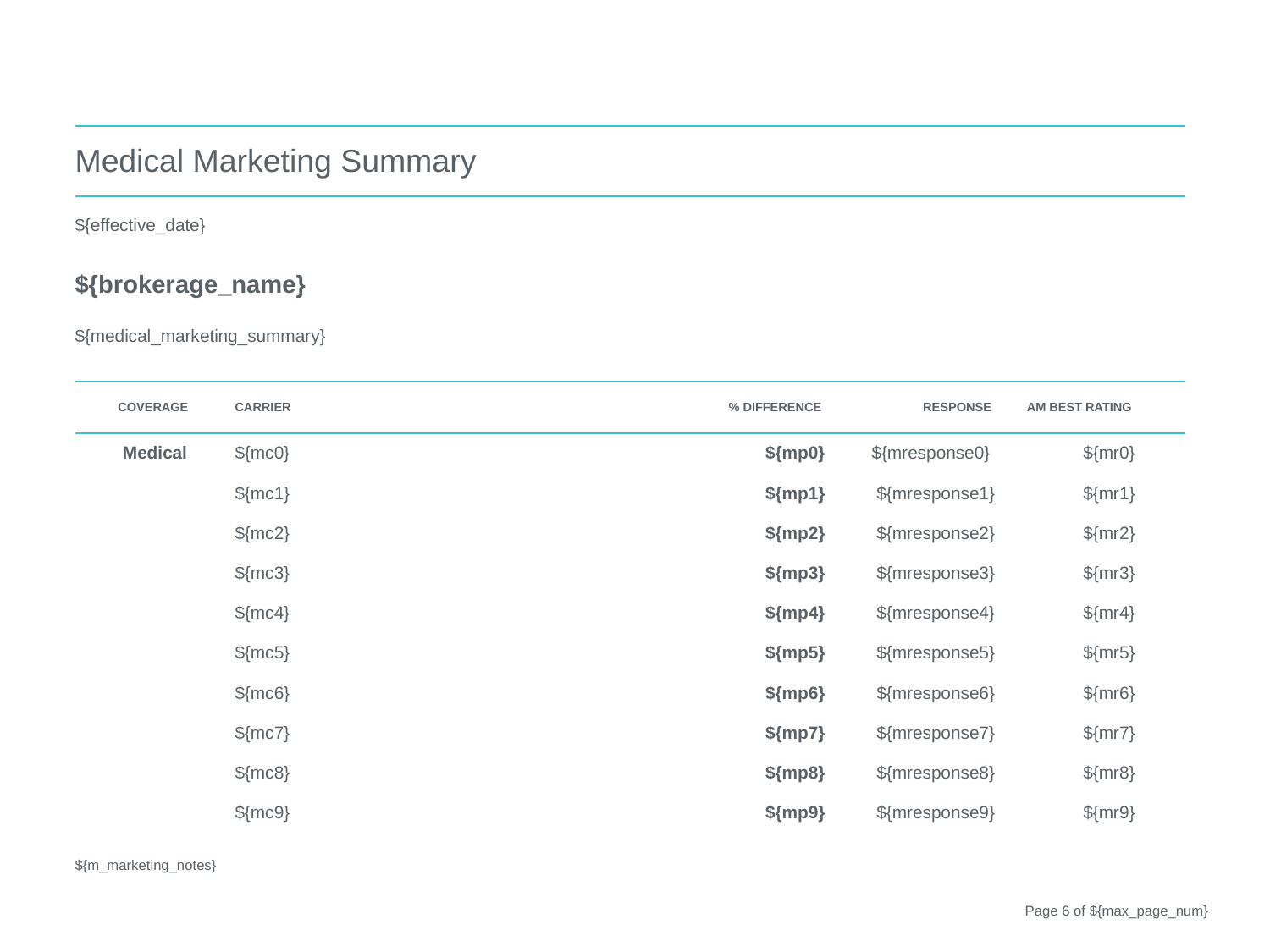

| Medical Marketing Summary |  |  |  |  |  |
| --- | --- | --- | --- | --- | --- |
| ${effective\_date} ${brokerage\_name} ${medical\_marketing\_summary} |  |  |  |  |  |
| COVERAGE | CARRIER | % DIFFERENCE | RESPONSE | AM BEST RATING |  |
| Medical | ${mc0} | ${mp0} | ${mresponse0} | ${mr0} |  |
|  | ${mc1} | ${mp1} | ${mresponse1} | ${mr1} |  |
|  | ${mc2} | ${mp2} | ${mresponse2} | ${mr2} |  |
|  | ${mc3} | ${mp3} | ${mresponse3} | ${mr3} |  |
|  | ${mc4} | ${mp4} | ${mresponse4} | ${mr4} |  |
|  | ${mc5} | ${mp5} | ${mresponse5} | ${mr5} |  |
|  | ${mc6} | ${mp6} | ${mresponse6} | ${mr6} |  |
|  | ${mc7} | ${mp7} | ${mresponse7} | ${mr7} |  |
|  | ${mc8} | ${mp8} | ${mresponse8} | ${mr8} |  |
|  | ${mc9} | ${mp9} | ${mresponse9} | ${mr9} |  |
| ${m\_marketing\_notes} |  |  |  |  |  |
Page 6 of ${max_page_num}